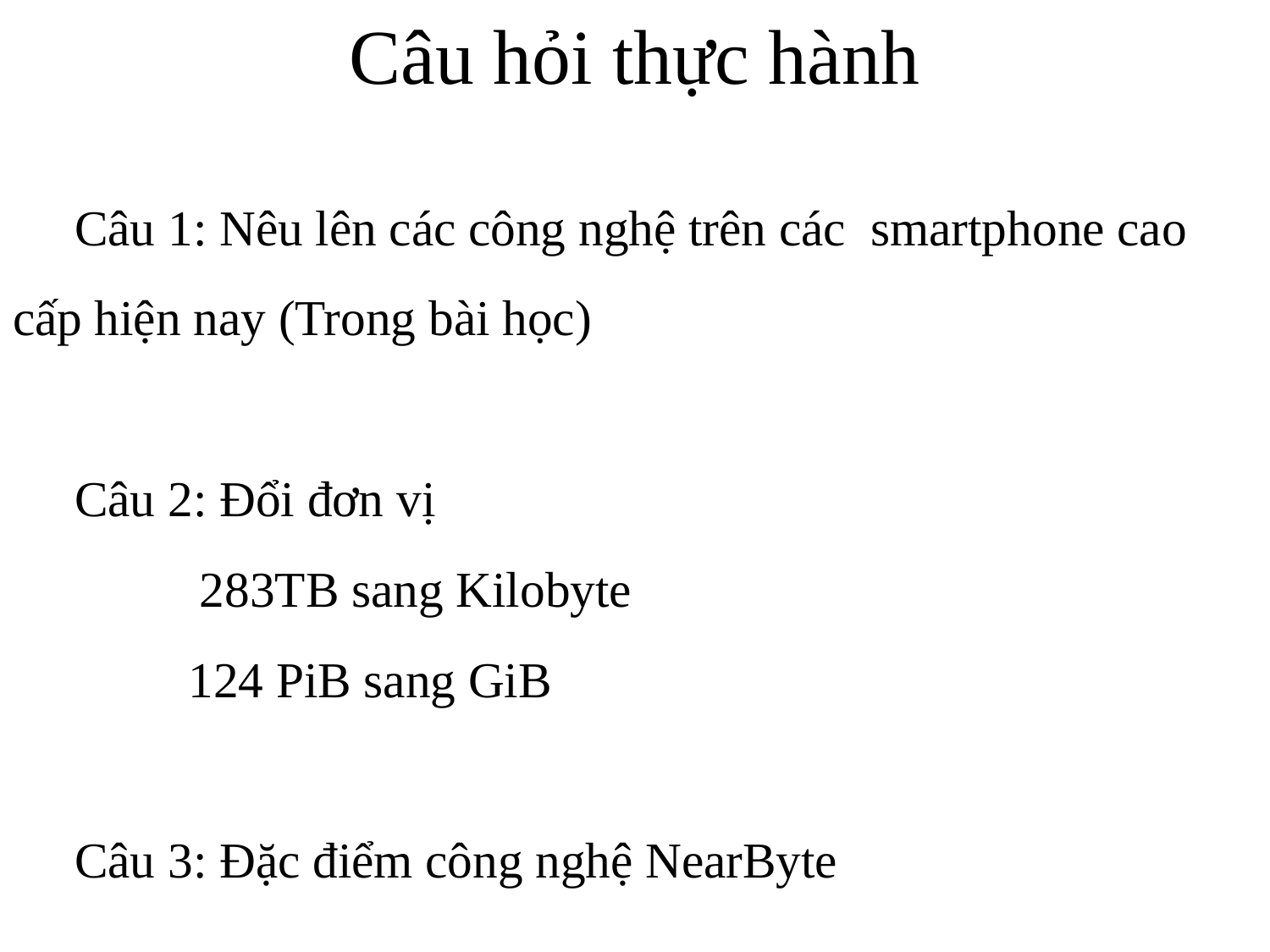

# Câu hỏi thực hành
Câu 1: Nêu lên các công nghệ trên các  smartphone cao cấp hiện nay (Trong bài học)

Câu 2: Đổi đơn vị
          283TB sang Kilobyte
	     124 PiB sang GiB

Câu 3: Đặc điểm công nghệ NearByte